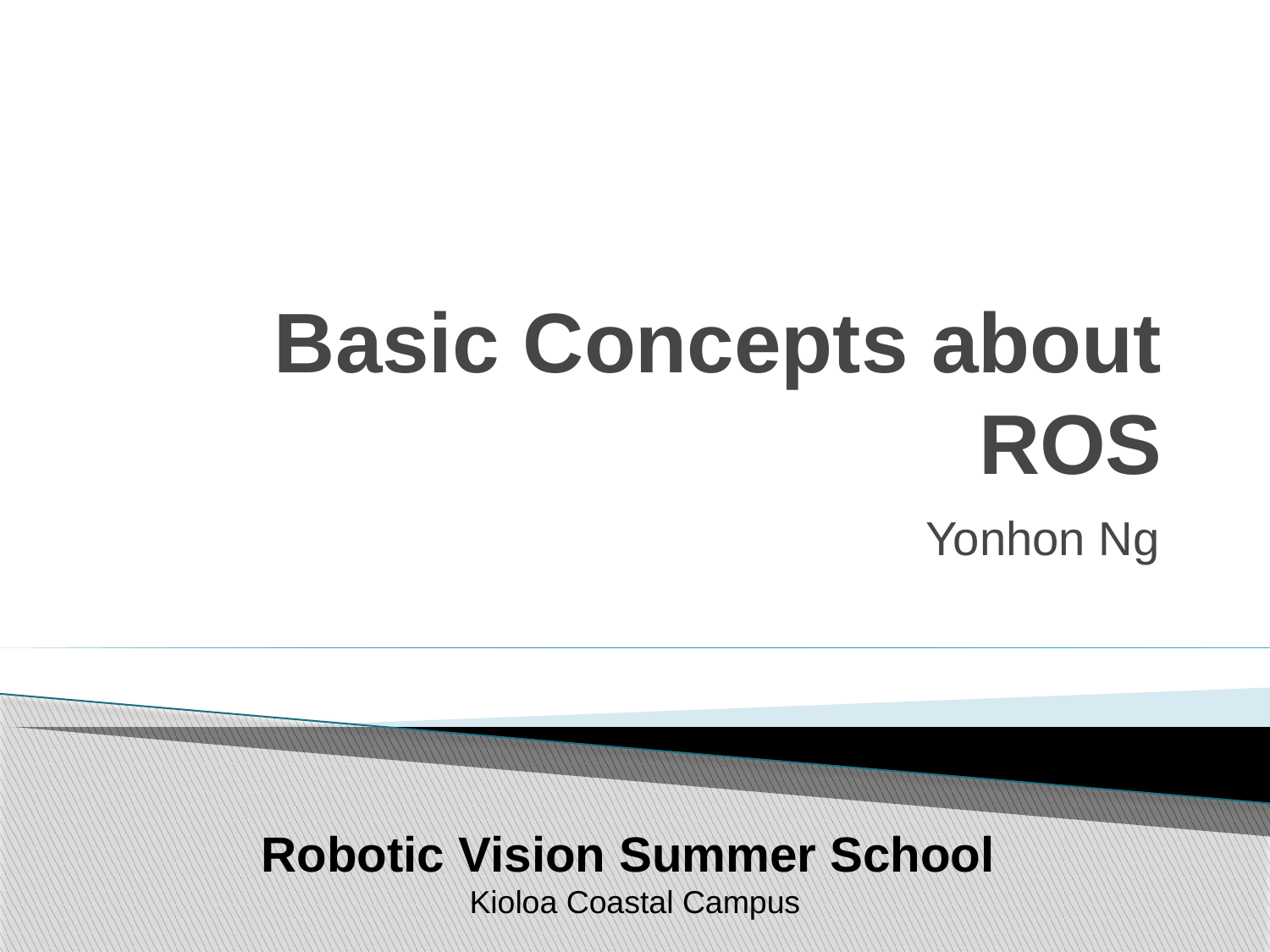

# Basic Concepts about ROS
Yonhon Ng
Robotic Vision Summer School
Kioloa Coastal Campus